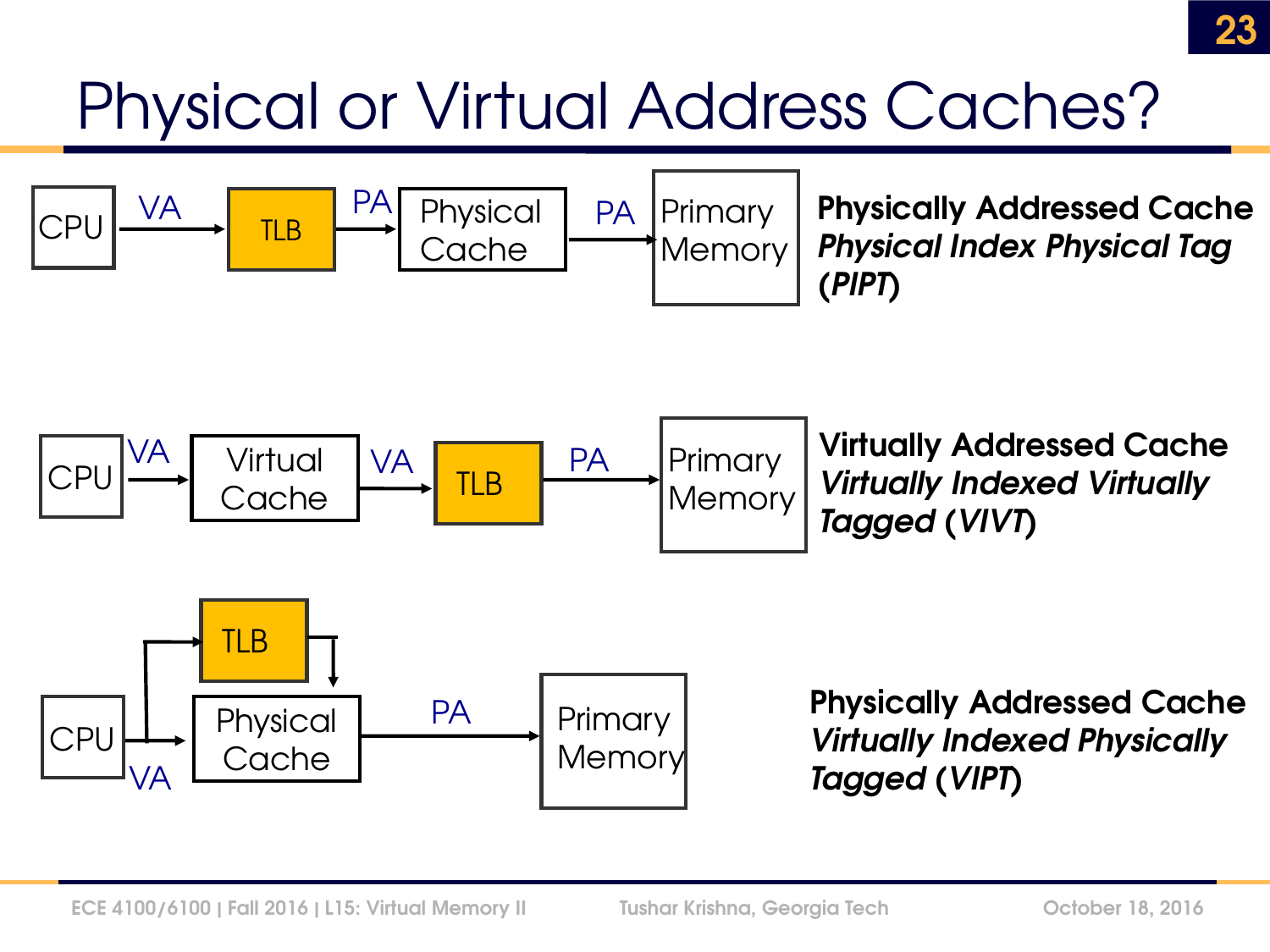

23
# Physical or Virtual Address Caches?

PA
VA
Physical
Cache
Primary
Memory

PA
TLB

CPU

Physically Addressed Cache
Physical Index Physical Tag
(PIPT)

VA
PA
Primary
Memory

Virtual Cache
VA

CPU
TLB

Virtually Addressed Cache
Virtually Indexed Virtually Tagged (VIVT)

TLB

PA

Primary
Memory

Physical Cache
CPU

VA

Physically Addressed Cache
Virtually Indexed Physically Tagged (VIPT)
ECE 4100/6100 | Fall 2016 | L15: Virtual Memory II                 Tushar Krishna, Georgia Tech
October 18, 2016